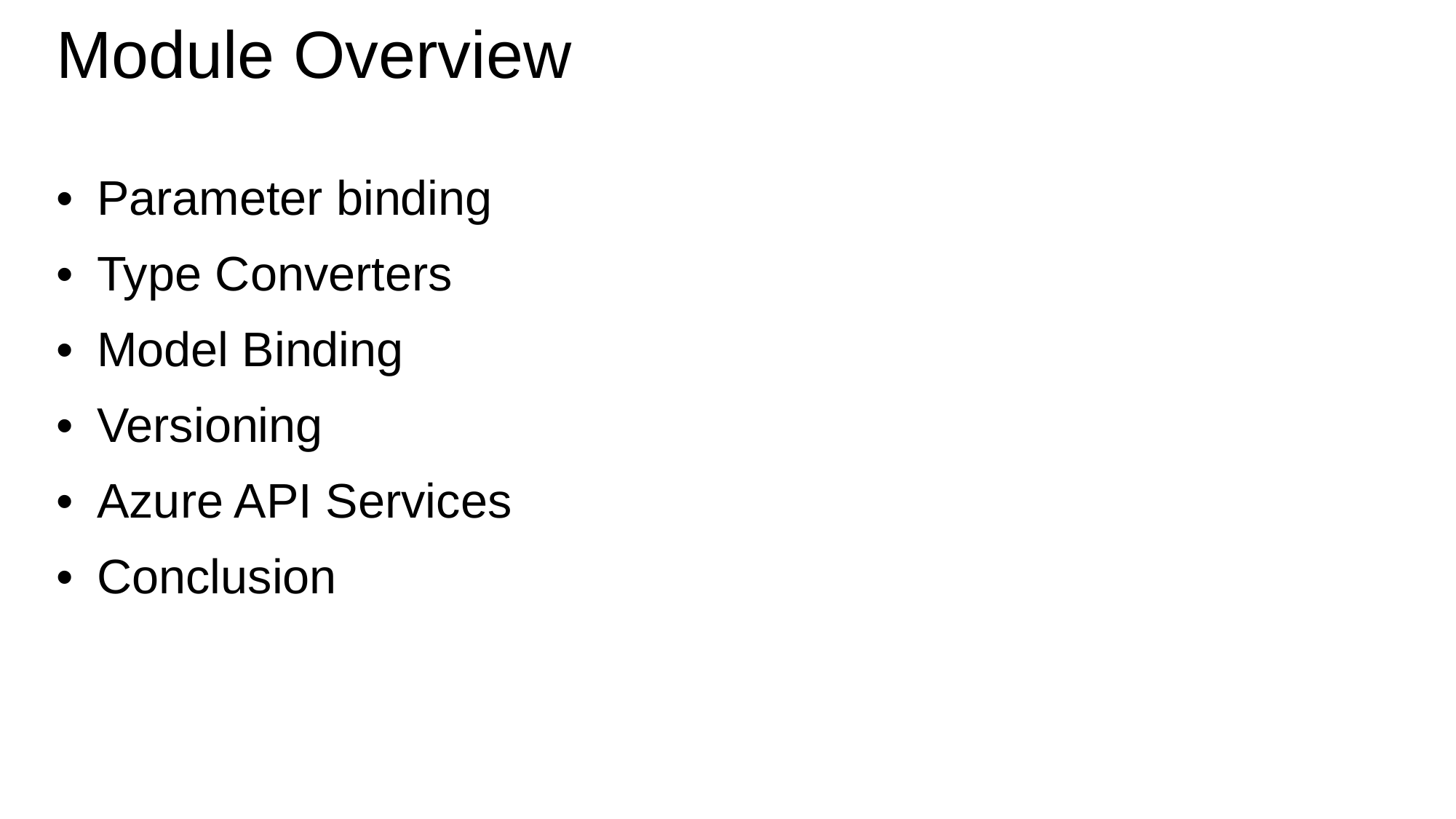

# Module Overview
Parameter binding
Type Converters
Model Binding
Versioning
Azure API Services
Conclusion